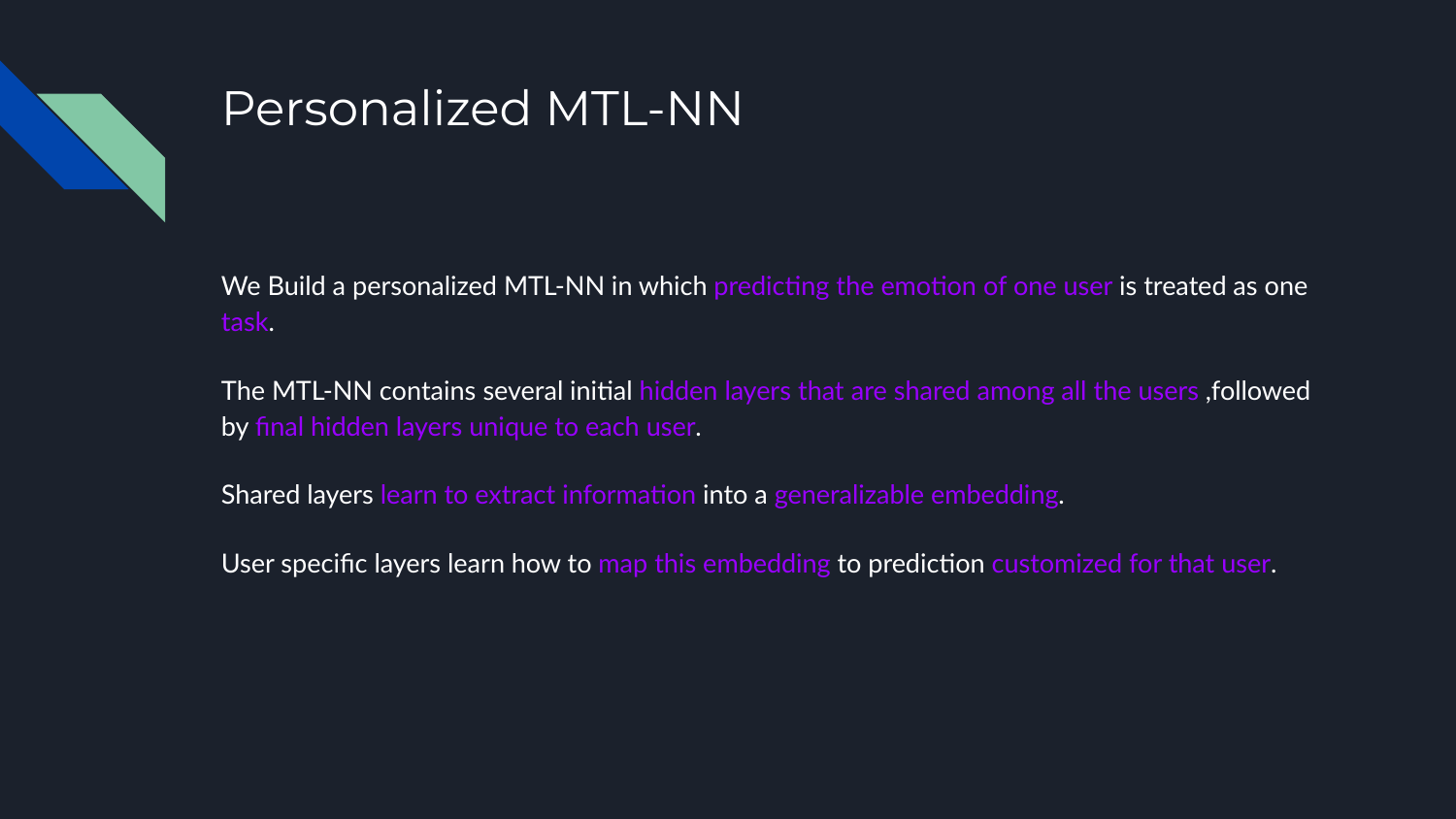

# Personalized MTL-NN
We Build a personalized MTL-NN in which predicting the emotion of one user is treated as one task.
The MTL-NN contains several initial hidden layers that are shared among all the users ,followed by final hidden layers unique to each user.
Shared layers learn to extract information into a generalizable embedding.
User specific layers learn how to map this embedding to prediction customized for that user.